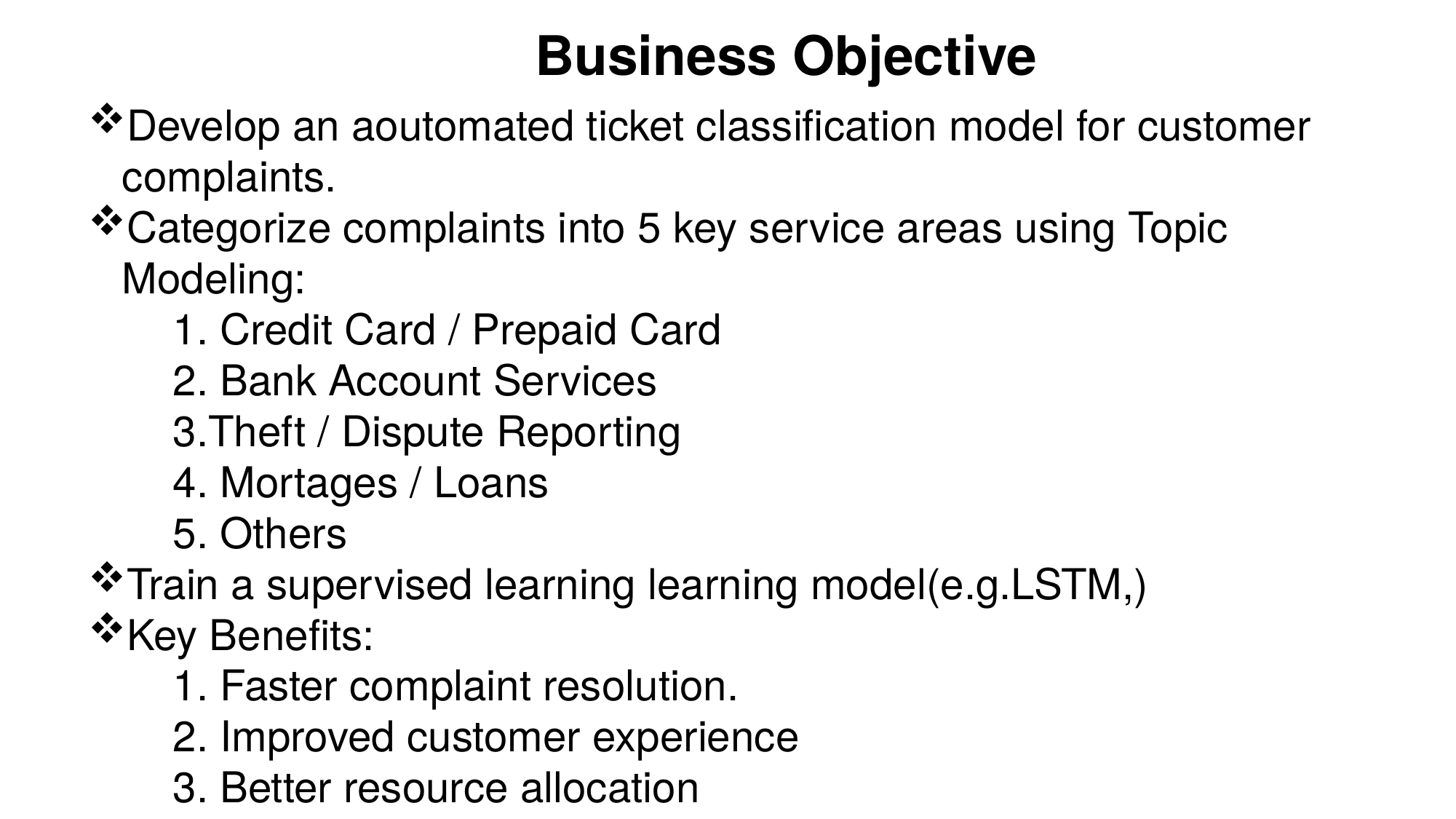

# Business Objective
Develop an aoutomated ticket classification model for customer complaints.
Categorize complaints into 5 key service areas using Topic Modeling:
  1. Credit Card / Prepaid Card
  2. Bank Account Services
  3.Theft / Dispute Reporting
  4. Mortages / Loans
  5. Others
Train a supervised learning learning model(e.g.LSTM,)
Key Benefits:
  1. Faster complaint resolution.
  2. Improved customer experience
  3. Better resource allocation